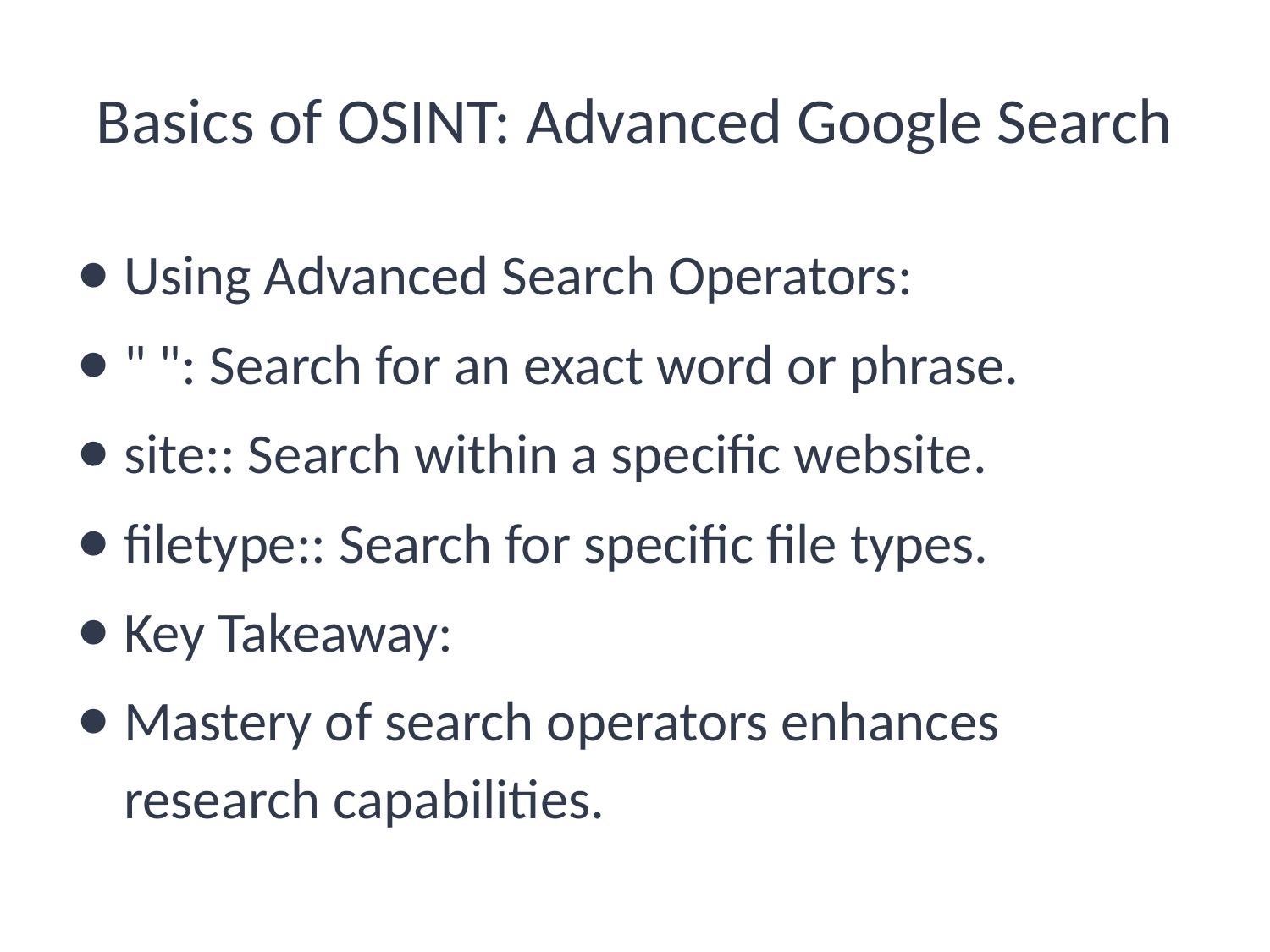

# Basics of OSINT: Advanced Google Search
Using Advanced Search Operators:
" ": Search for an exact word or phrase.
site:: Search within a specific website.
filetype:: Search for specific file types.
Key Takeaway:
Mastery of search operators enhances research capabilities.